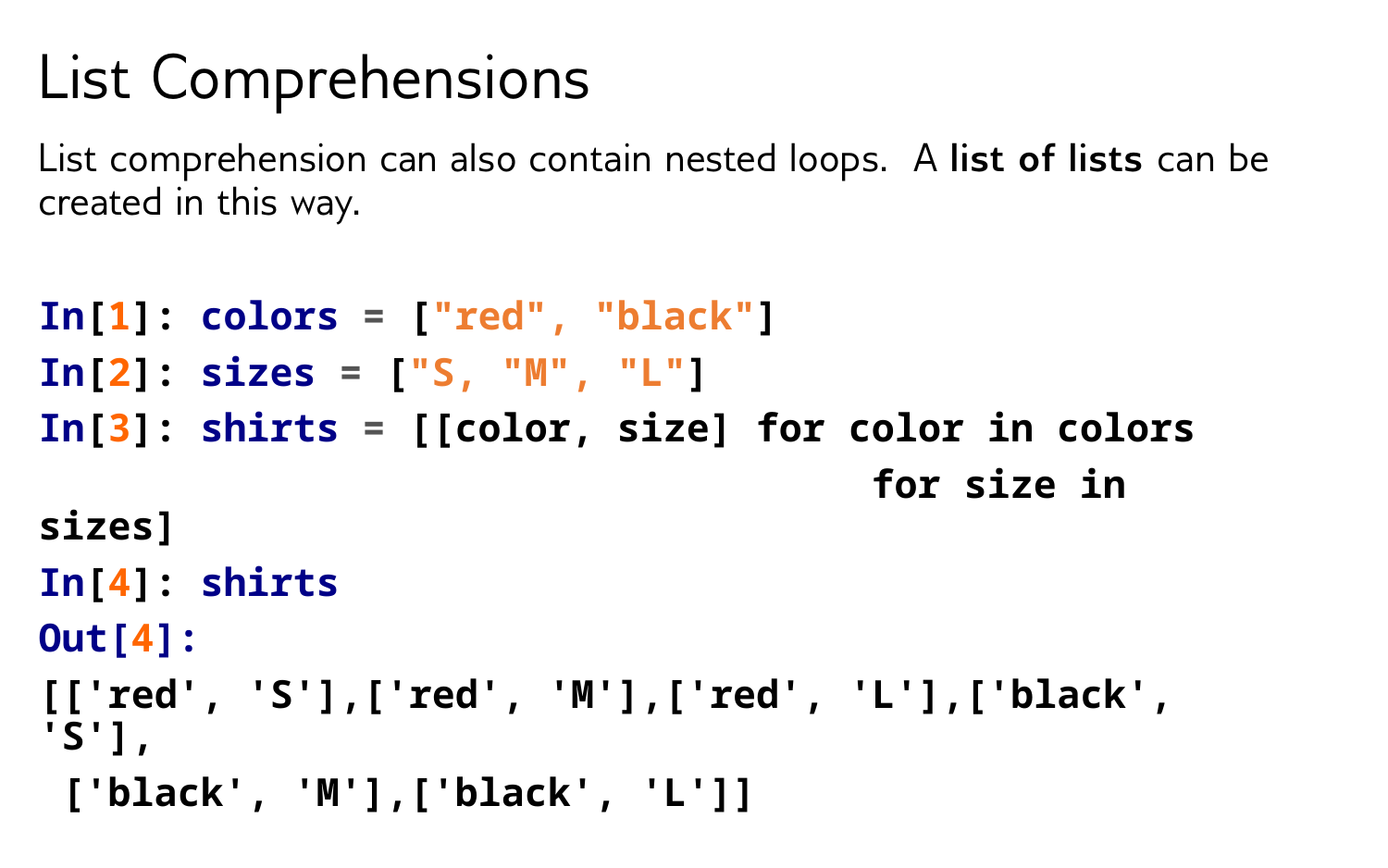

# List Comprehensions
List comprehension can also contain nested loops.  A list of lists can be created in this way.

In[1]: colors = ["red", "black"]
In[2]: sizes = ["S, "M", "L"]
In[3]: shirts = [[color, size] for color in colors
						for size in sizes]
In[4]: shirts
Out[4]:
[['red', 'S'],['red', 'M'],['red', 'L'],['black', 'S'],
 ['black', 'M'],['black', 'L']]